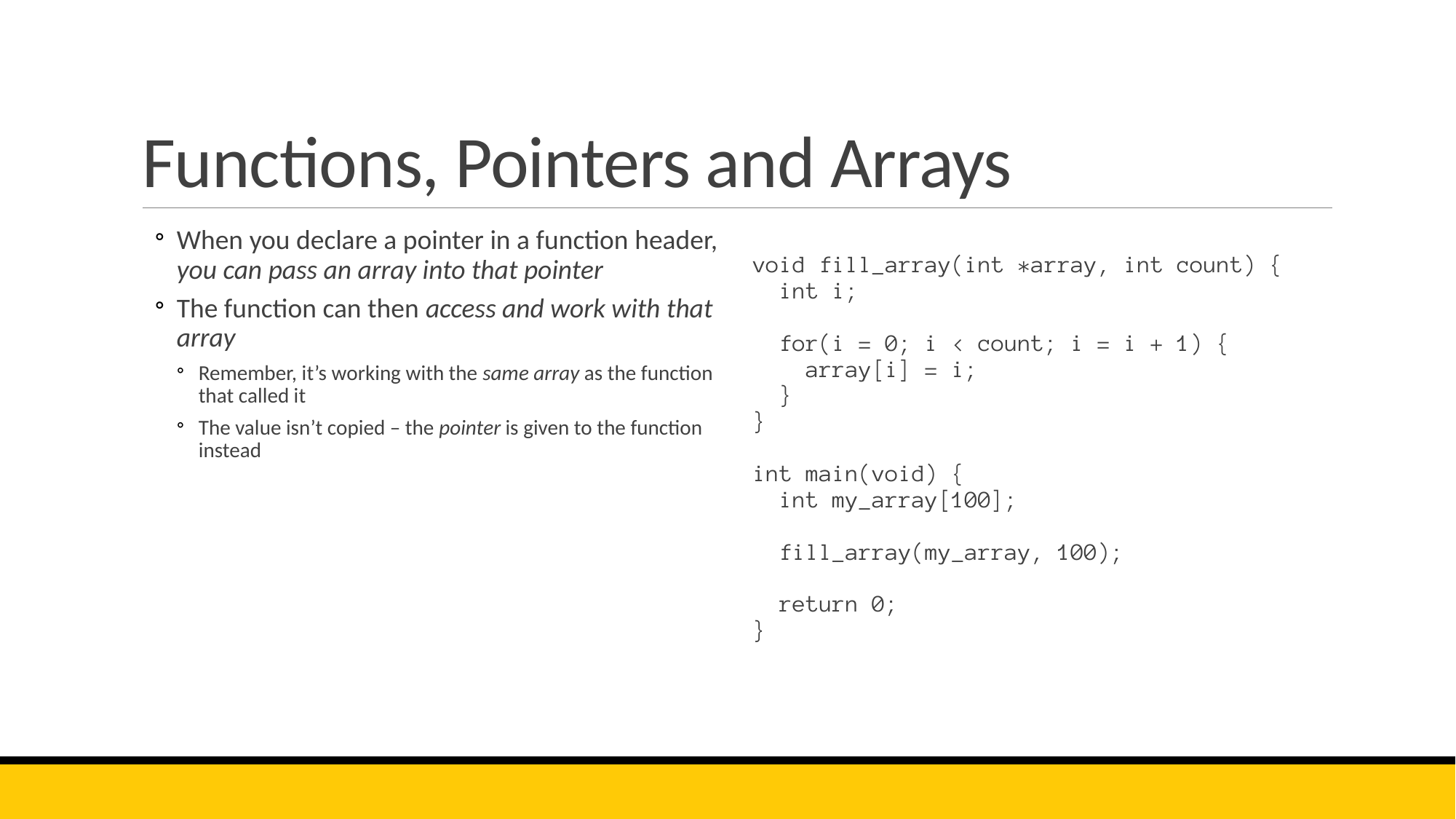

# Functions, Pointers and Arrays
When you declare a pointer in a function header, you can pass an array into that pointer
The function can then access and work with that array
Remember, it’s working with the same array as the function that called it
The value isn’t copied – the pointer is given to the function instead
void fill_array(int *array, int count) {
  int i;
  for(i = 0; i < count; i = i + 1) {
    array[i] = i;
  }
}
int main(void) {
  int my_array[100];
  fill_array(my_array, 100);
  return 0;
}